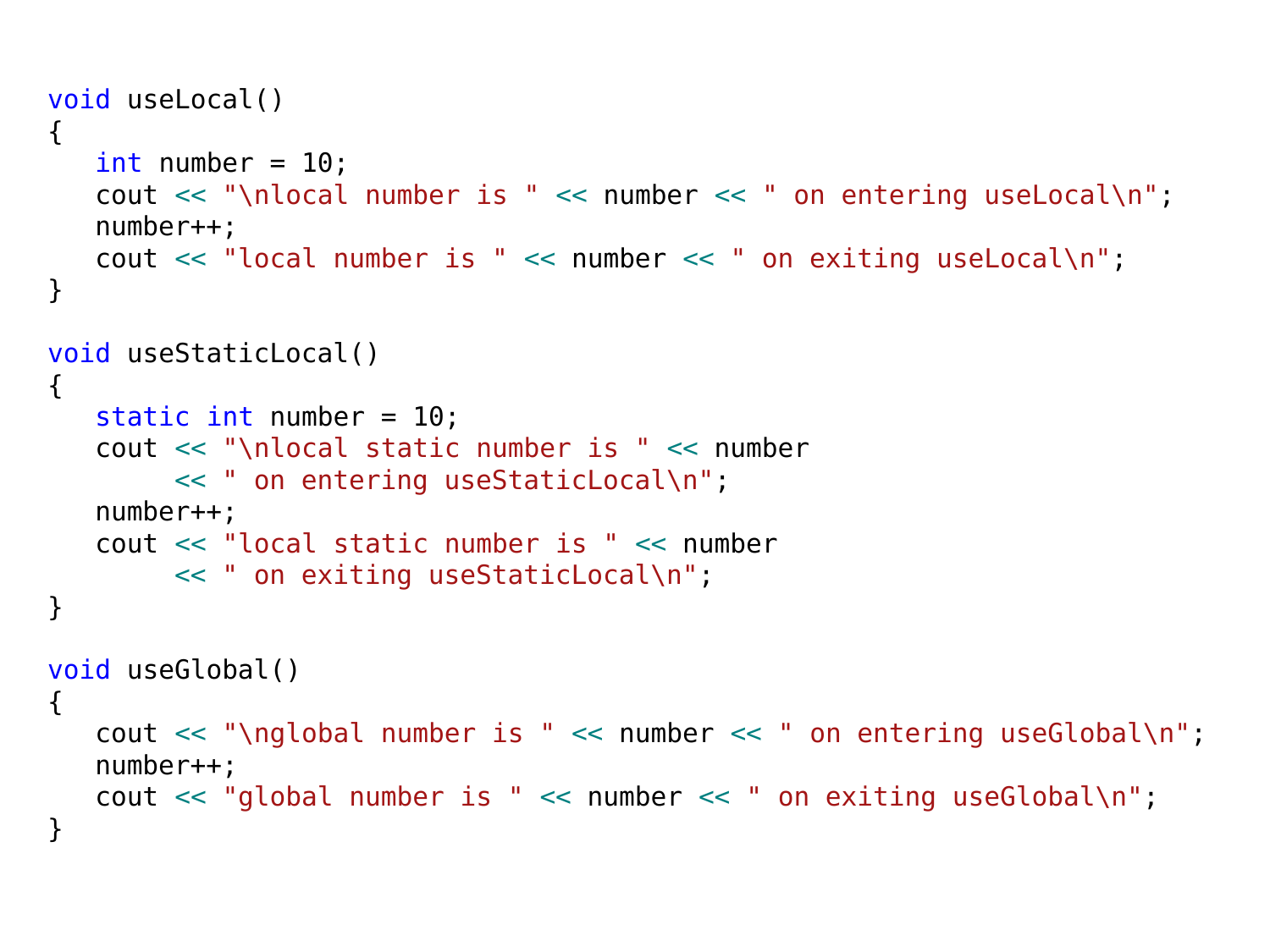

void useLocal()
{
   int number = 10;
   cout << "\nlocal number is " << number << " on entering useLocal\n";
   number++;
   cout << "local number is " << number << " on exiting useLocal\n";
}

void useStaticLocal()
{
   static int number = 10;
   cout << "\nlocal static number is " << number
        << " on entering useStaticLocal\n";
   number++;
   cout << "local static number is " << number
        << " on exiting useStaticLocal\n";
}

void useGlobal()
{
   cout << "\nglobal number is " << number << " on entering useGlobal\n";
   number++;
   cout << "global number is " << number << " on exiting useGlobal\n";
}